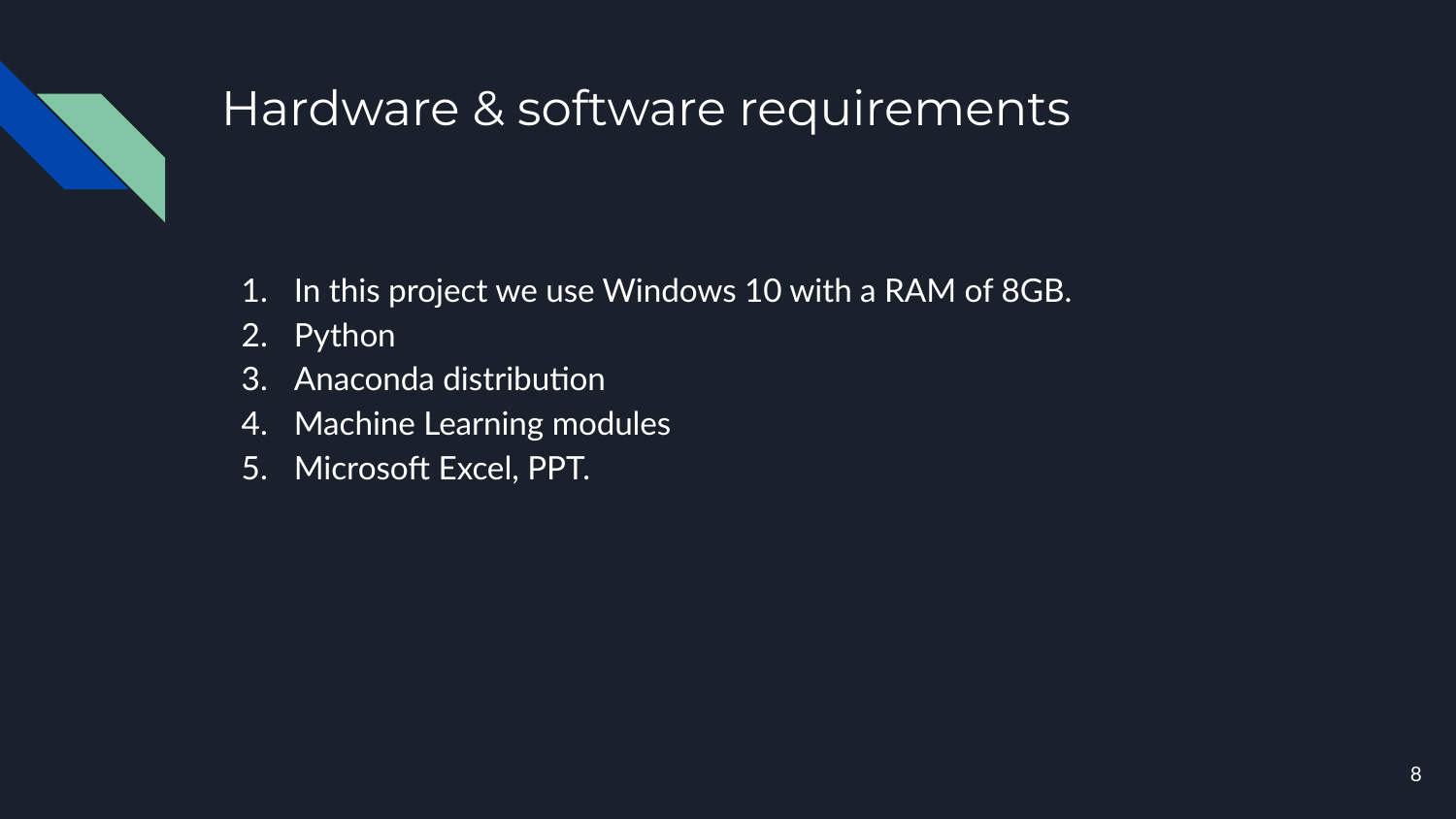

# Hardware & software requirements
In this project we use Windows 10 with a RAM of 8GB.
Python
Anaconda distribution
Machine Learning modules
Microsoft Excel, PPT.
8